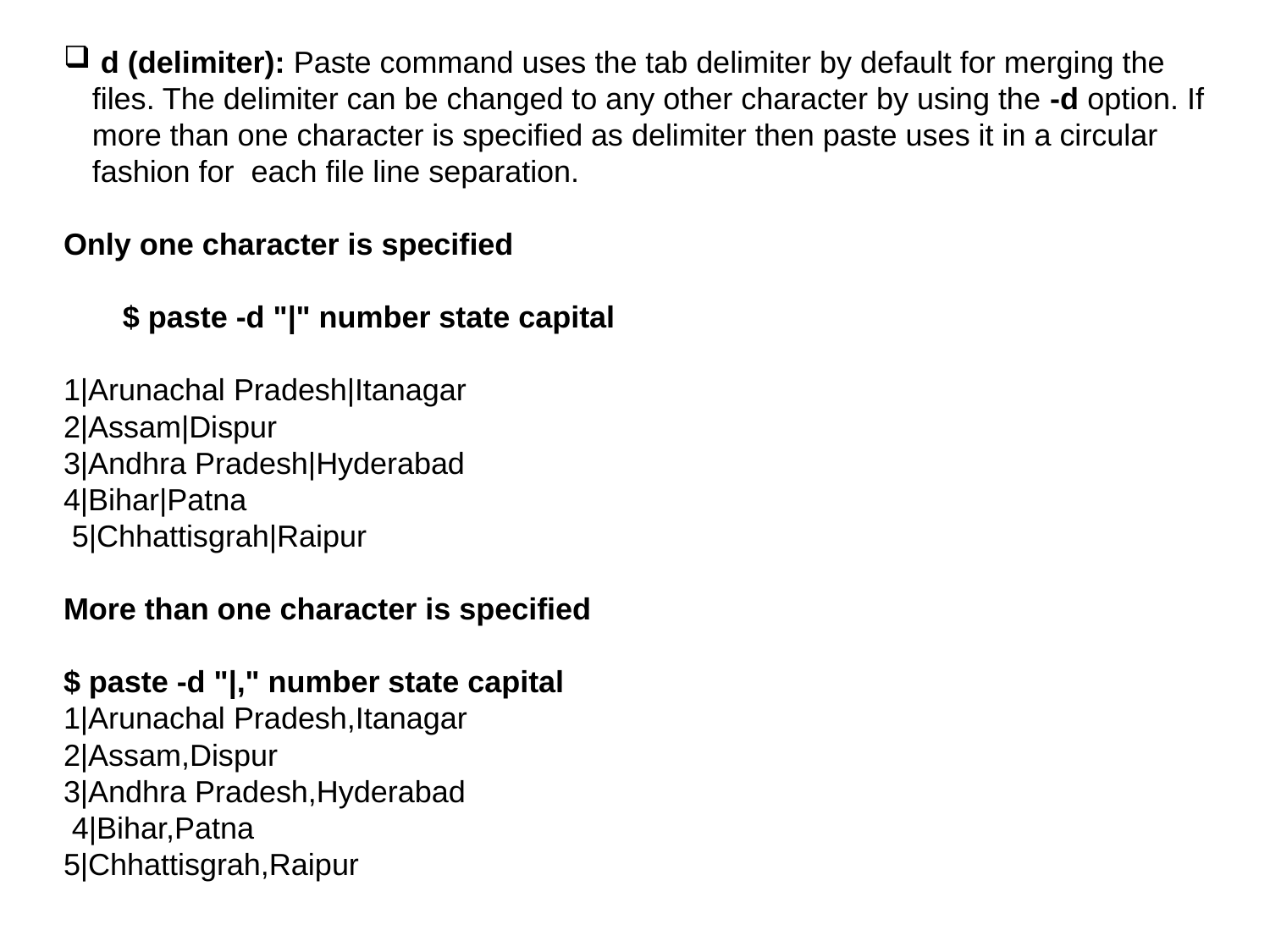

# d (delimiter): Paste command uses the tab delimiter by default for merging the files. The delimiter can be changed to any other character by using the -d option. If more than one character is specified as delimiter then paste uses it in a circular fashion for  each file line separation.

Only one character is specified

       $ paste -d "|" number state capital

1|Arunachal Pradesh|Itanagar
2|Assam|Dispur
3|Andhra Pradesh|Hyderabad
4|Bihar|Patna
 5|Chhattisgrah|Raipur

More than one character is specified

$ paste -d "|," number state capital
1|Arunachal Pradesh,Itanagar
2|Assam,Dispur
3|Andhra Pradesh,Hyderabad
 4|Bihar,Patna
5|Chhattisgrah,Raipur